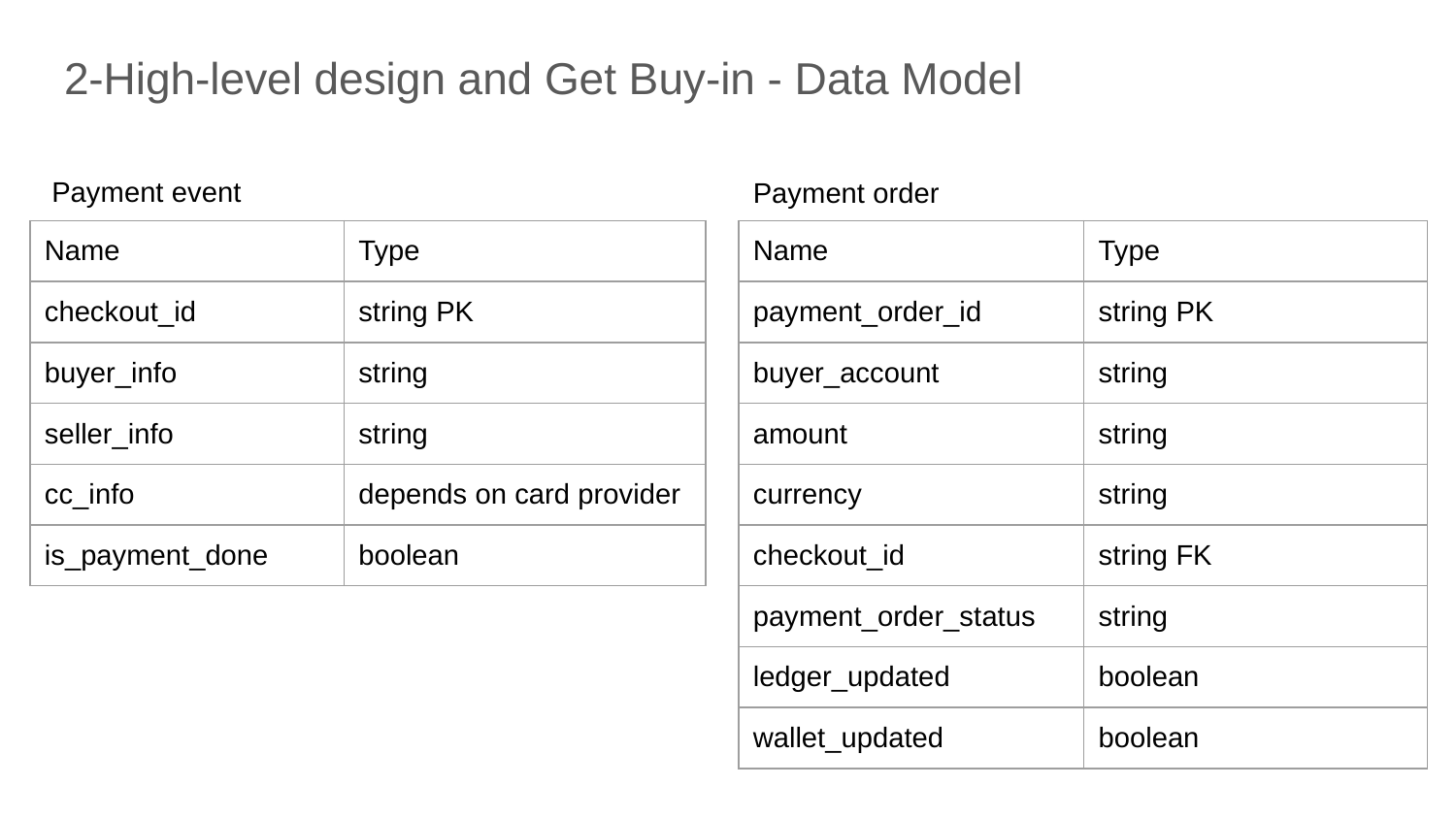

# 2-High-level design and Get Buy-in - Data Model
Payment event
Payment order
| Name | Type |
| --- | --- |
| checkout\_id | string PK |
| buyer\_info | string |
| seller\_info | string |
| cc\_info | depends on card provider |
| is\_payment\_done | boolean |
| Name | Type |
| --- | --- |
| payment\_order\_id | string PK |
| buyer\_account | string |
| amount | string |
| currency | string |
| checkout\_id | string FK |
| payment\_order\_status | string |
| ledger\_updated | boolean |
| wallet\_updated | boolean |